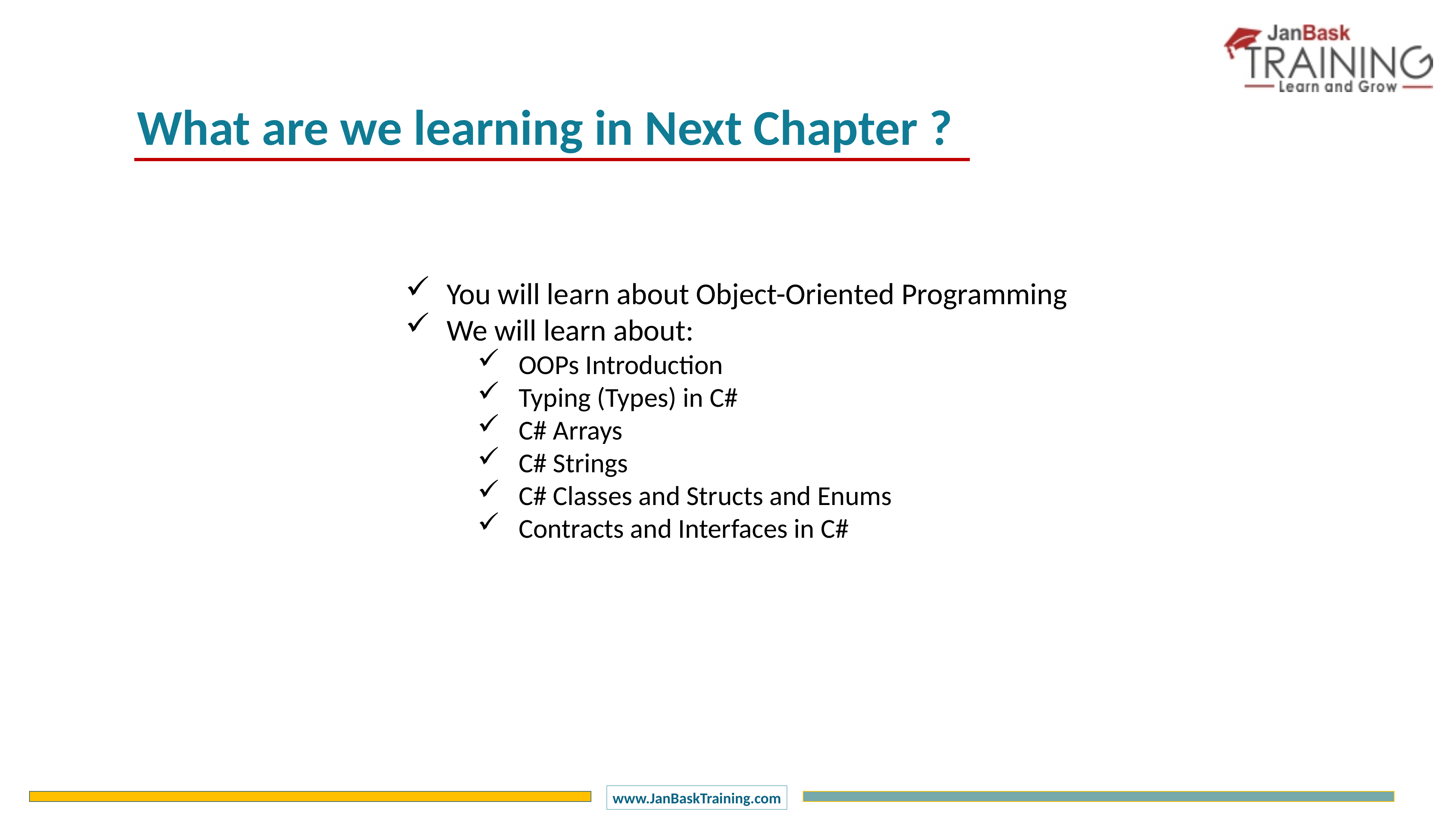

What are we learning in Next Chapter ?
You will learn about Object-Oriented Programming
We will learn about:
OOPs Introduction
Typing (Types) in C#
C# Arrays
C# Strings
C# Classes and Structs and Enums
Contracts and Interfaces in C#